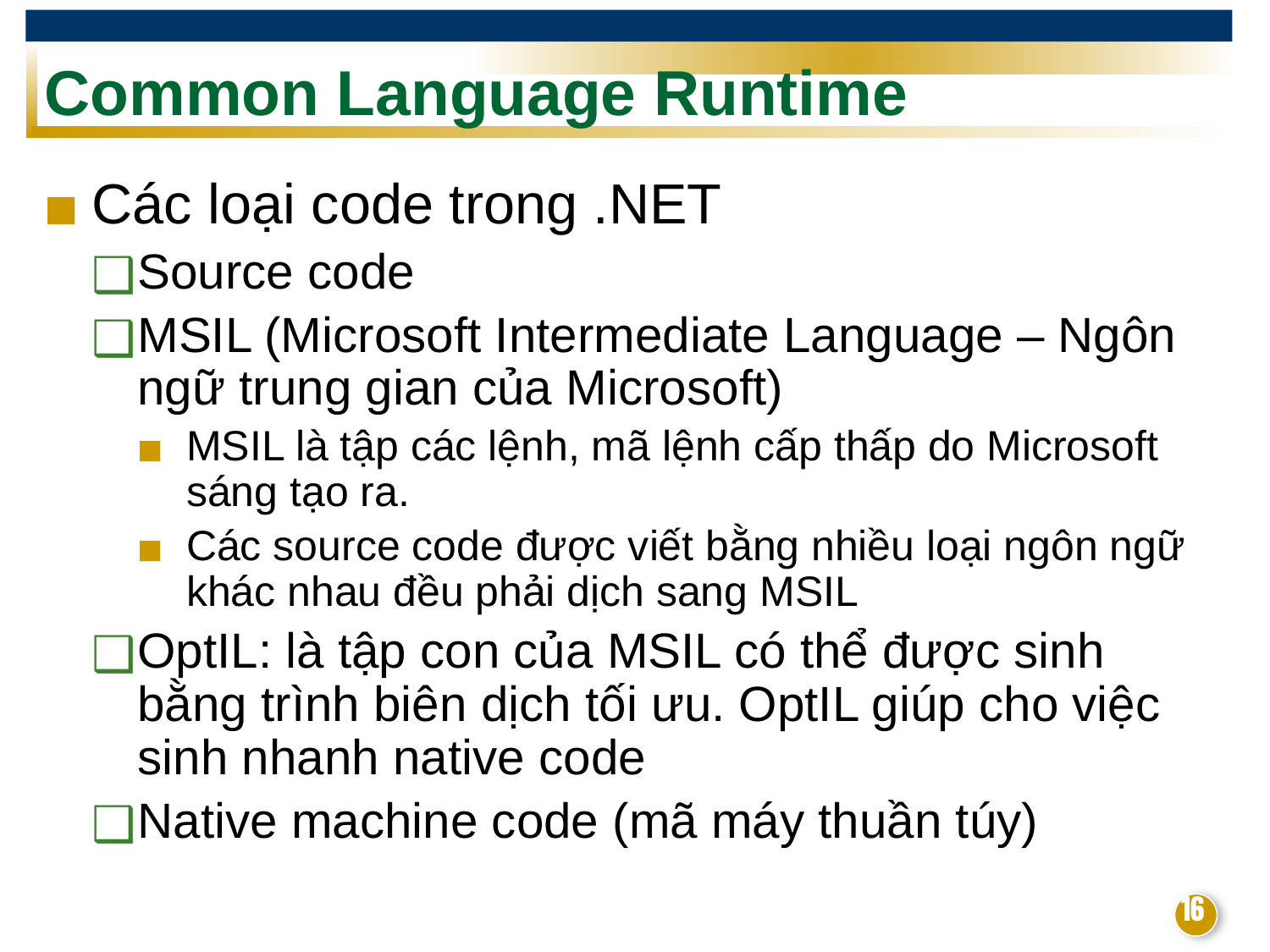

# Common Language Runtime
Các loại code trong .NET
Source code
MSIL (Microsoft Intermediate Language – Ngôn ngữ trung gian của Microsoft)
MSIL là tập các lệnh, mã lệnh cấp thấp do Microsoft sáng tạo ra.
Các source code được viết bằng nhiều loại ngôn ngữ khác nhau đều phải dịch sang MSIL
OptIL: là tập con của MSIL có thể được sinh bằng trình biên dịch tối ưu. OptIL giúp cho việc sinh nhanh native code
Native machine code (mã máy thuần túy)
16